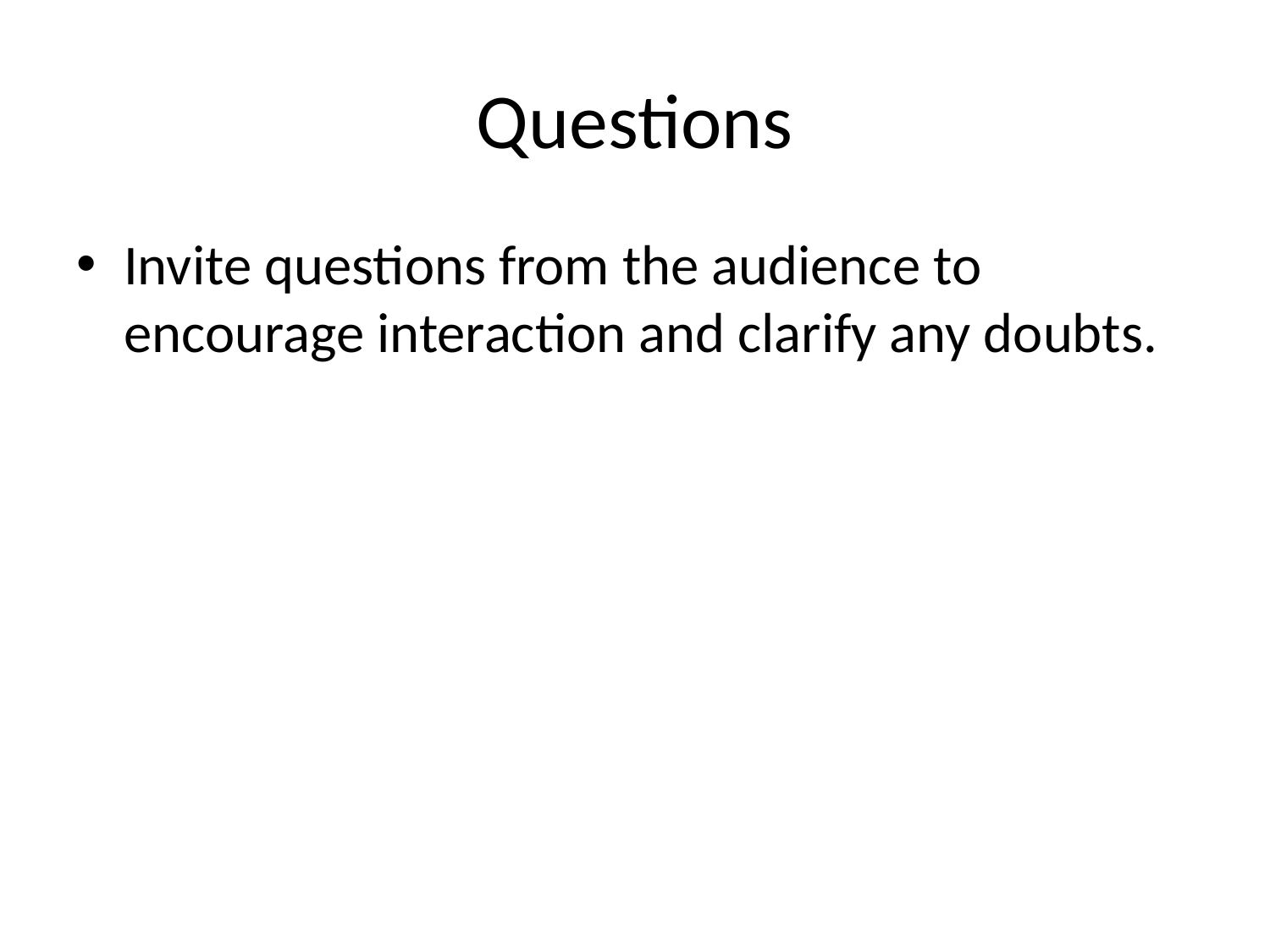

# Questions
Invite questions from the audience to encourage interaction and clarify any doubts.